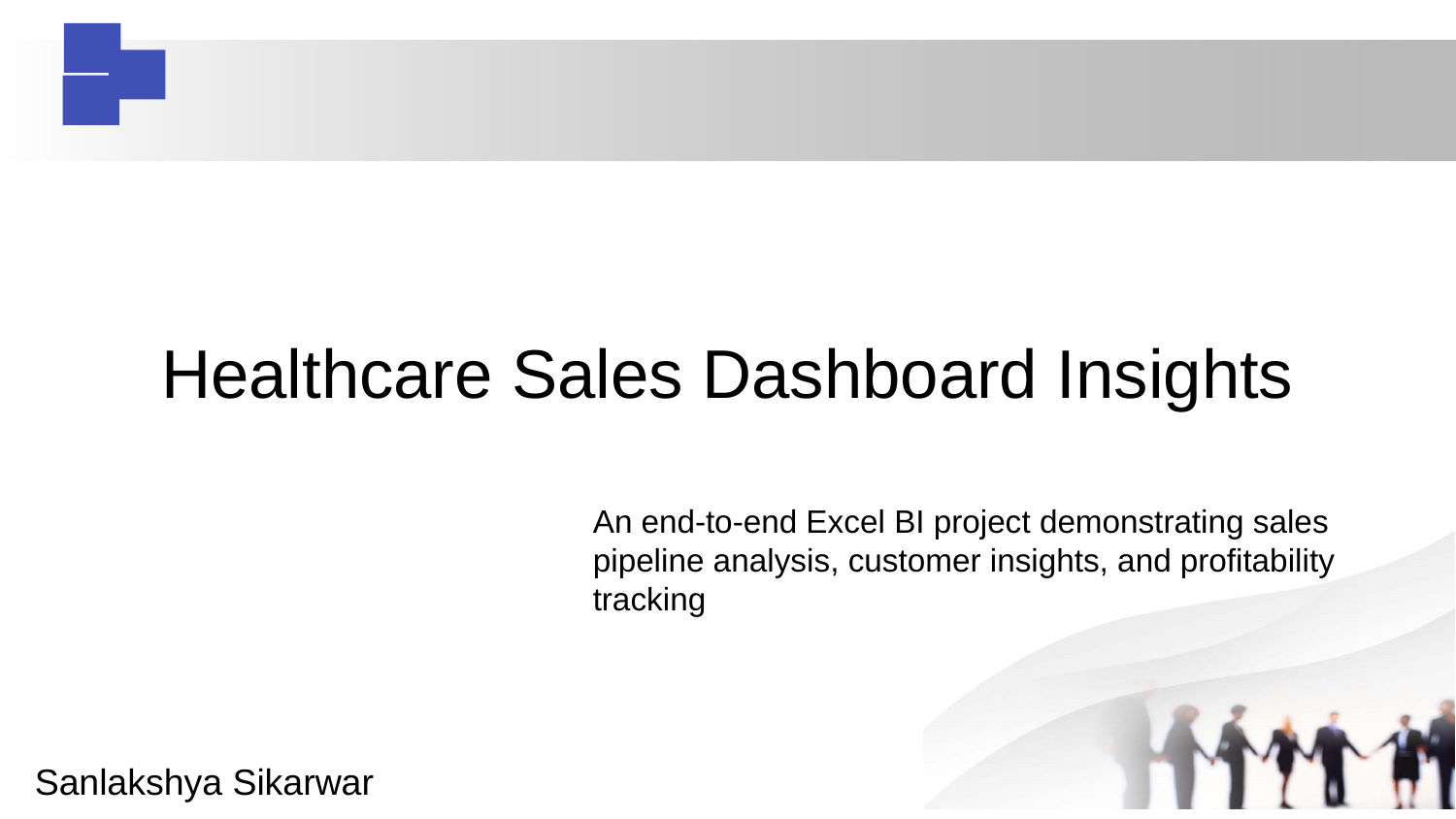

Healthcare Sales Dashboard Insights
An end-to-end Excel BI project demonstrating sales pipeline analysis, customer insights, and profitability tracking
Sanlakshya Sikarwar